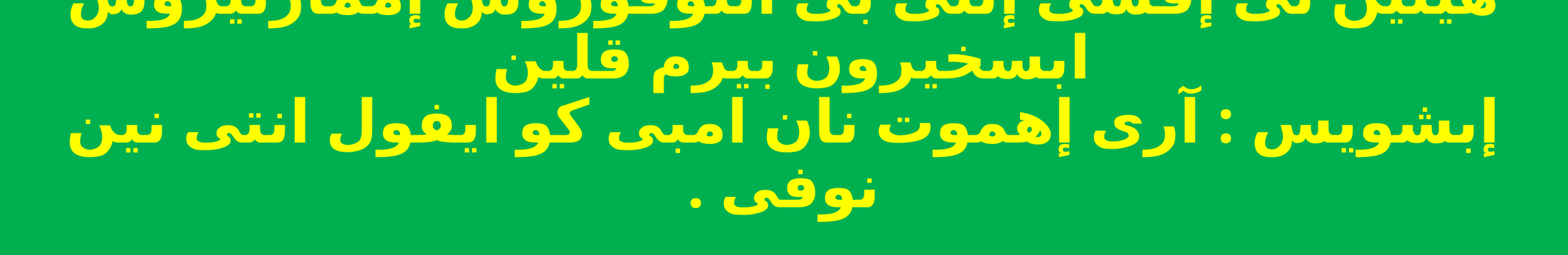

# هيتين نى إفشى إنتى بى أثلوفوروس إممارتيروس ابسخيرون بيرم قلين إبشويس : آرى إهموت نان امبى كو ايفول انتى نين نوفى .